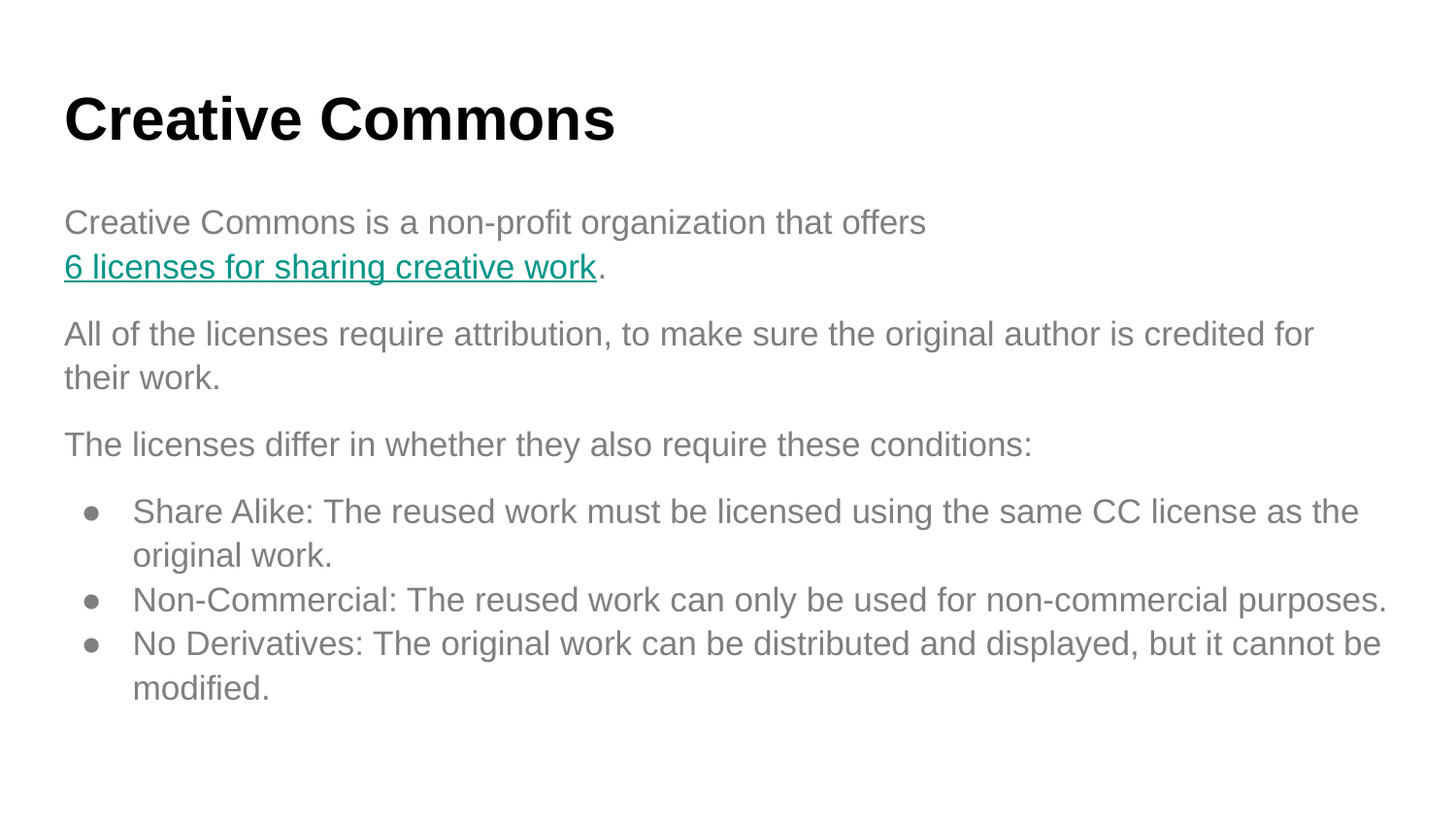

# Creative Commons
Creative Commons is a non-profit organization that offers 6 licenses for sharing creative work.
All of the licenses require attribution, to make sure the original author is credited for their work.
The licenses differ in whether they also require these conditions:
Share Alike: The reused work must be licensed using the same CC license as the original work.
Non-Commercial: The reused work can only be used for non-commercial purposes.
No Derivatives: The original work can be distributed and displayed, but it cannot be modified.